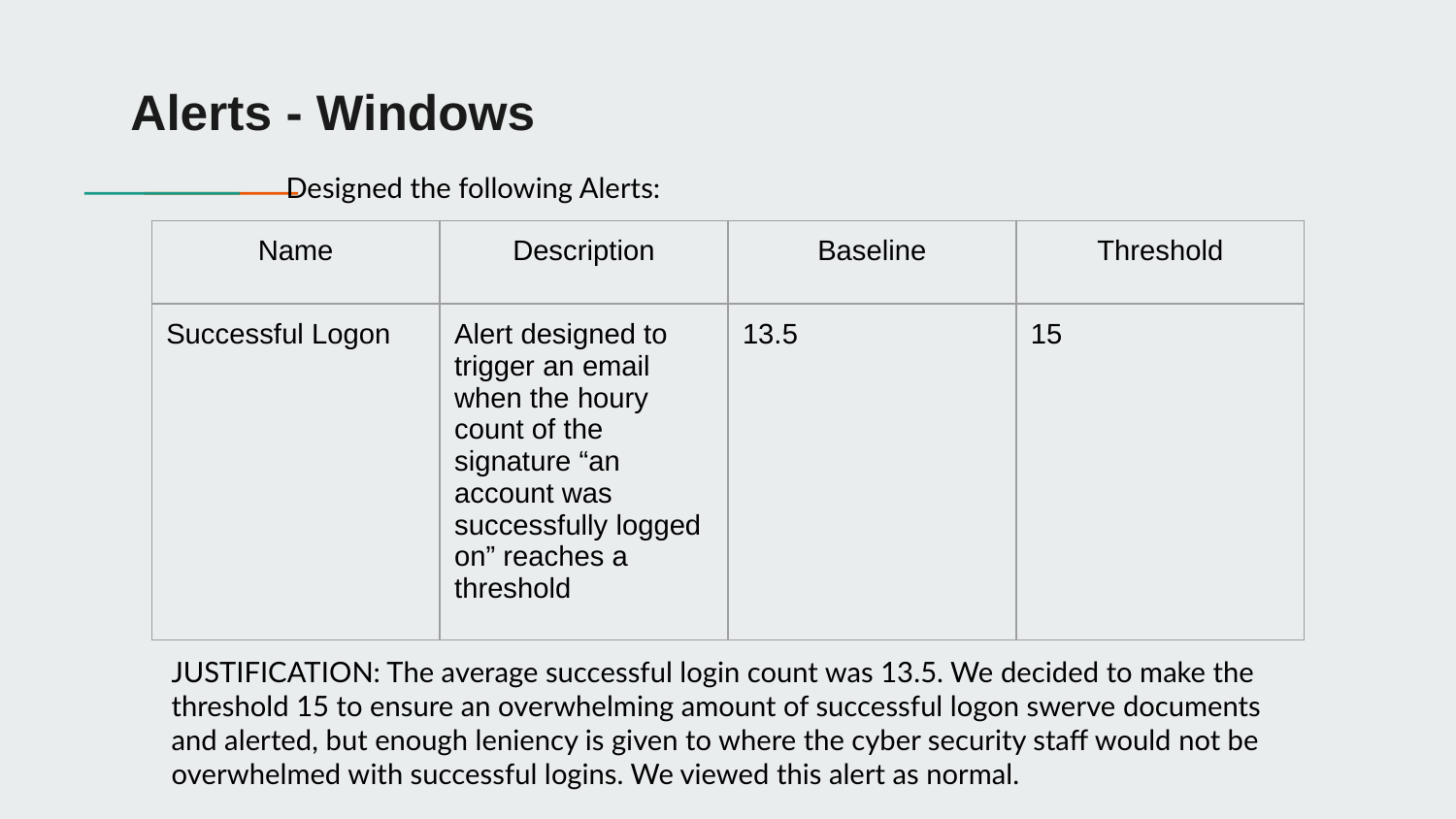

# Alerts - Windows
Designed the following Alerts:
| Name | Description | Baseline | Threshold |
| --- | --- | --- | --- |
| Successful Logon | Alert designed to trigger an email when the houry count of the signature “an account was successfully logged on” reaches a threshold | 13.5 | 15 |
JUSTIFICATION: The average successful login count was 13.5. We decided to make the threshold 15 to ensure an overwhelming amount of successful logon swerve documents and alerted, but enough leniency is given to where the cyber security staff would not be overwhelmed with successful logins. We viewed this alert as normal.